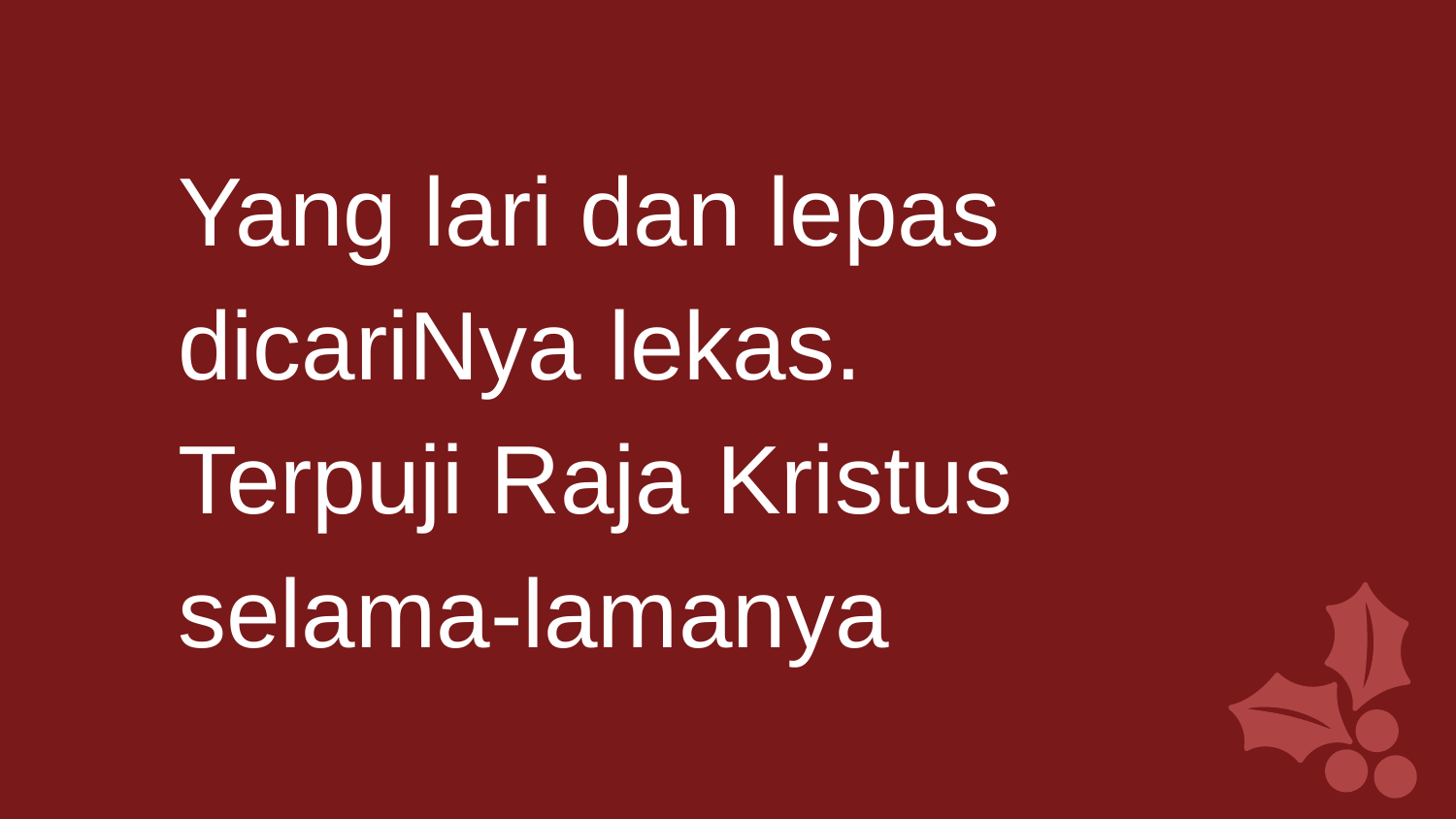

Yang lari dan lepas
dicariNya lekas.
Terpuji Raja Kristus
selama-lamanya